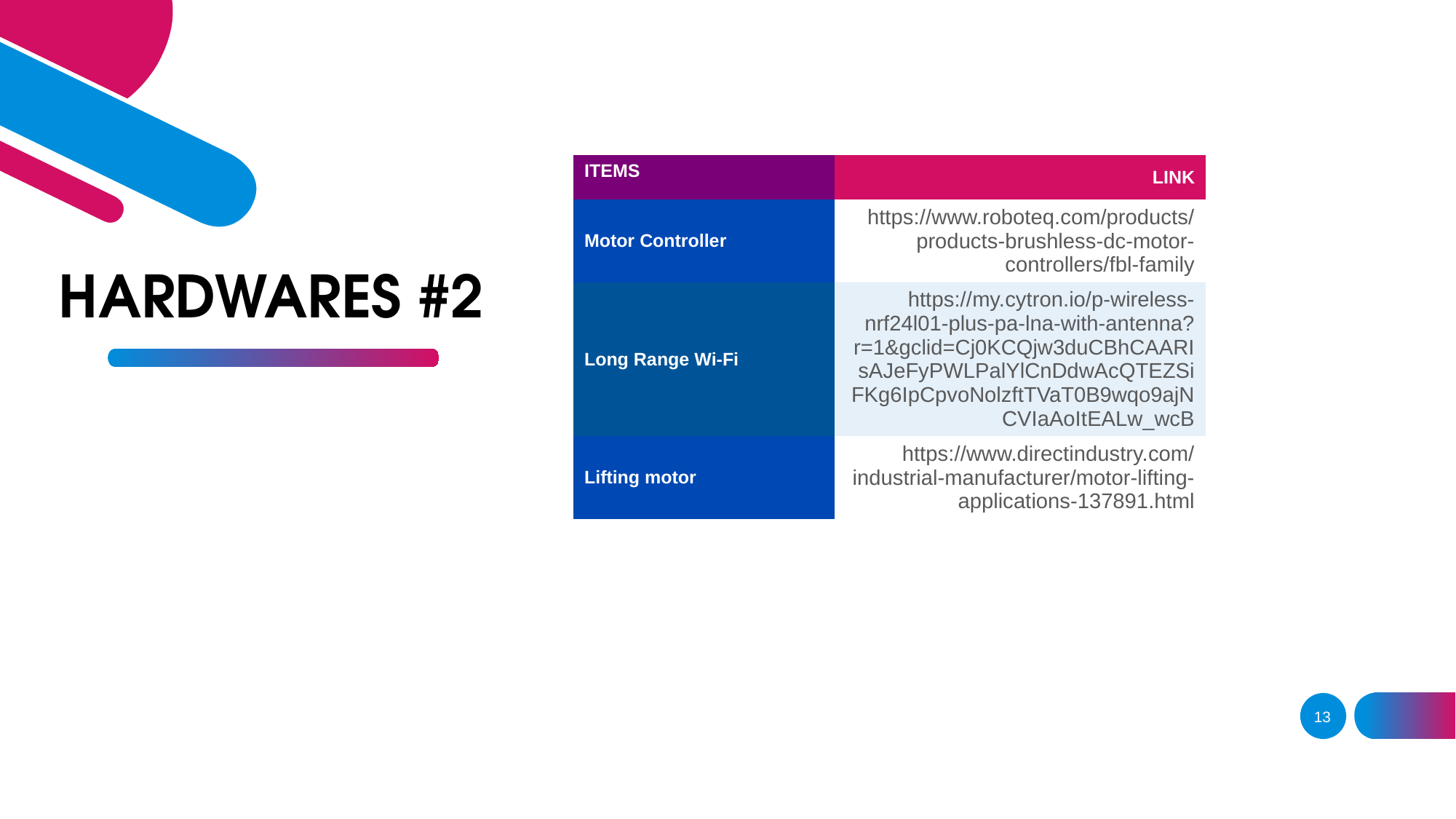

| ITEMS | LINK |
| --- | --- |
| Motor Controller | https://www.roboteq.com/products/products-brushless-dc-motor-controllers/fbl-family |
| Long Range Wi-Fi | https://my.cytron.io/p-wireless-nrf24l01-plus-pa-lna-with-antenna?r=1&gclid=Cj0KCQjw3duCBhCAARIsAJeFyPWLPalYlCnDdwAcQTEZSiFKg6IpCpvoNolzftTVaT0B9wqo9ajNCVIaAoItEALw\_wcB |
| Lifting motor | https://www.directindustry.com/industrial-manufacturer/motor-lifting-applications-137891.html |
# HARDWARES #2
13